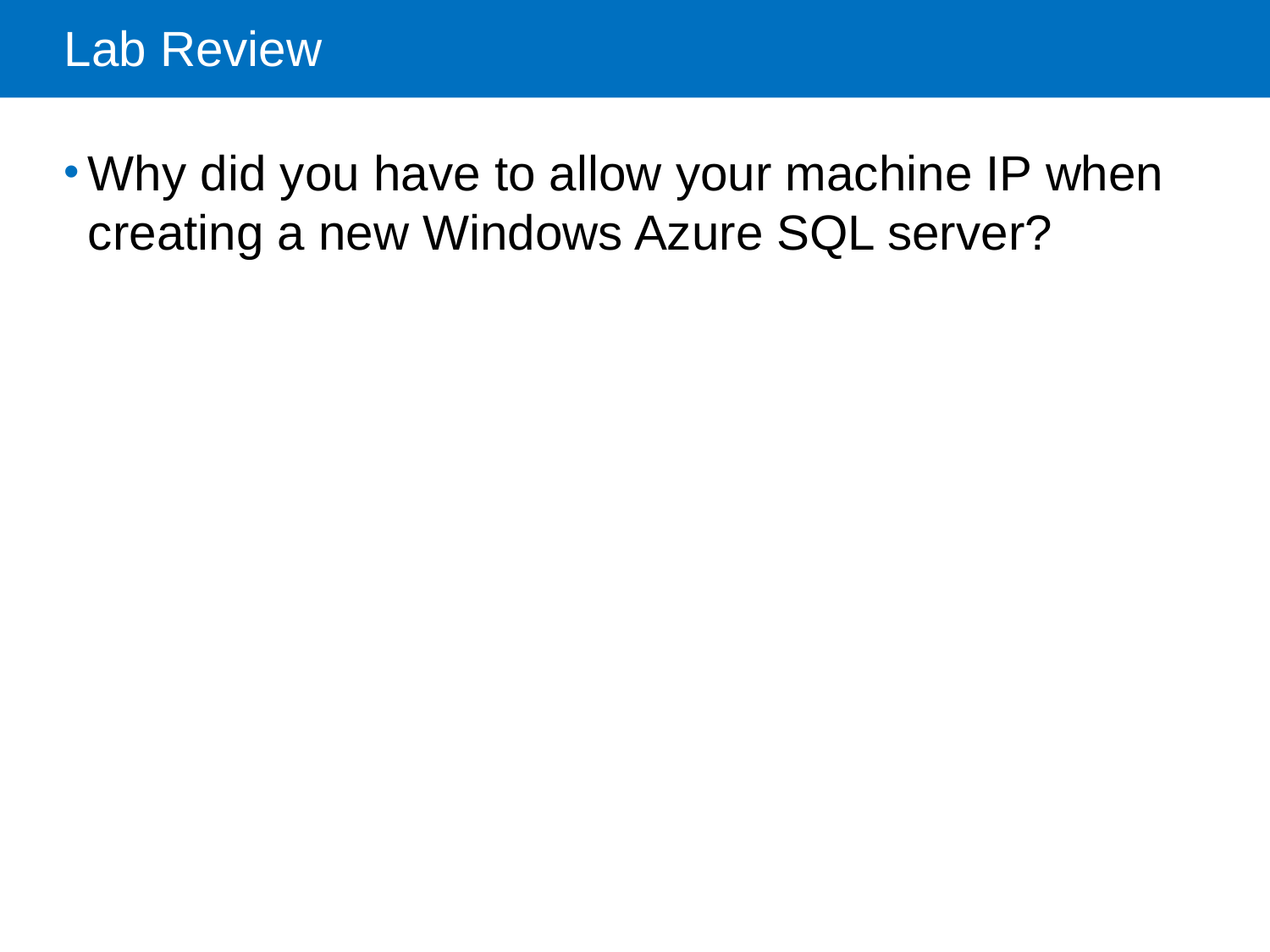

# Lab Review
Why did you have to allow your machine IP when creating a new Windows Azure SQL server?